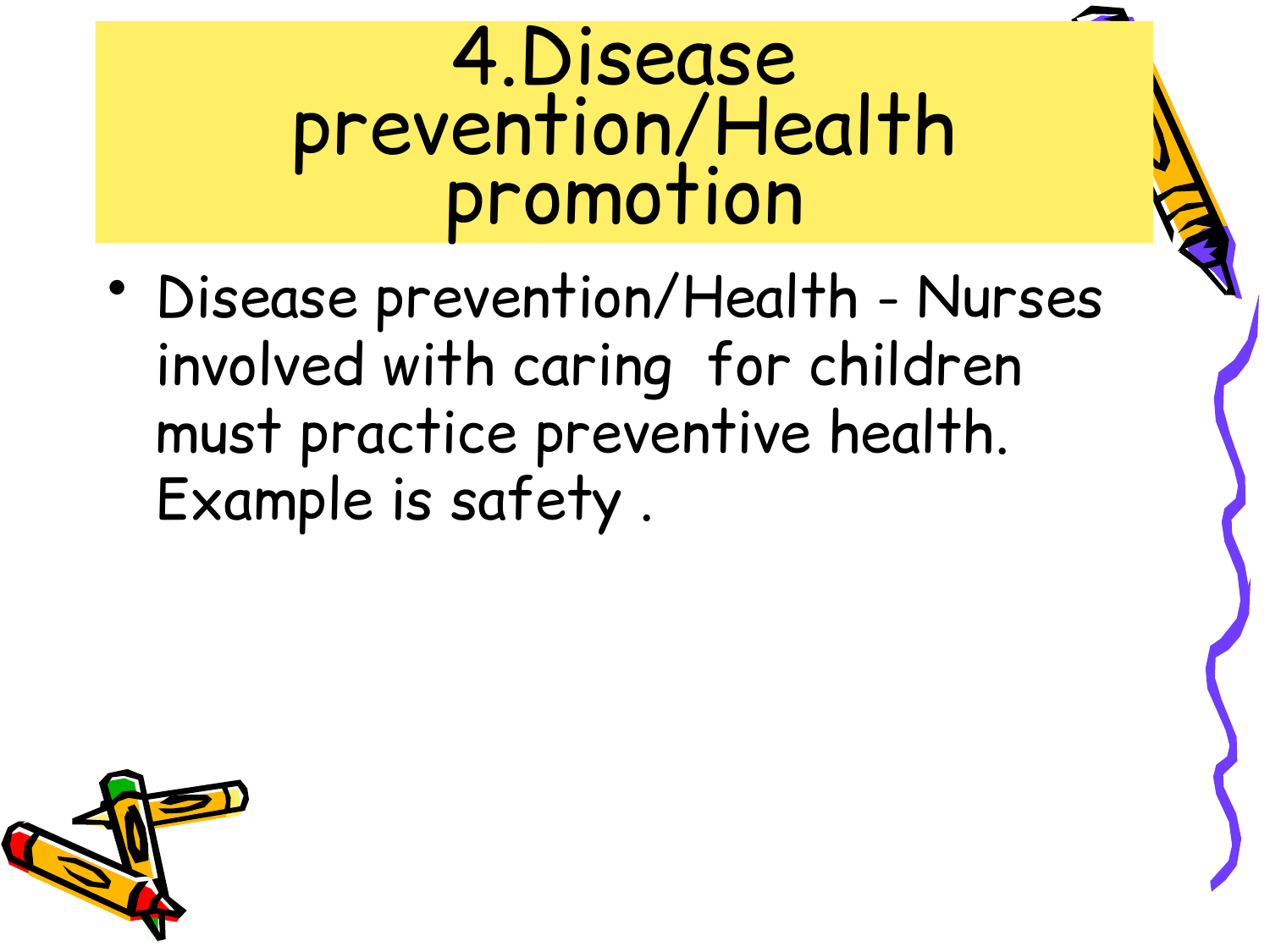

# 4.Disease prevention/Health promotion
Disease prevention/Health - Nurses involved with caring  for children must practice preventive health. Example is safety .